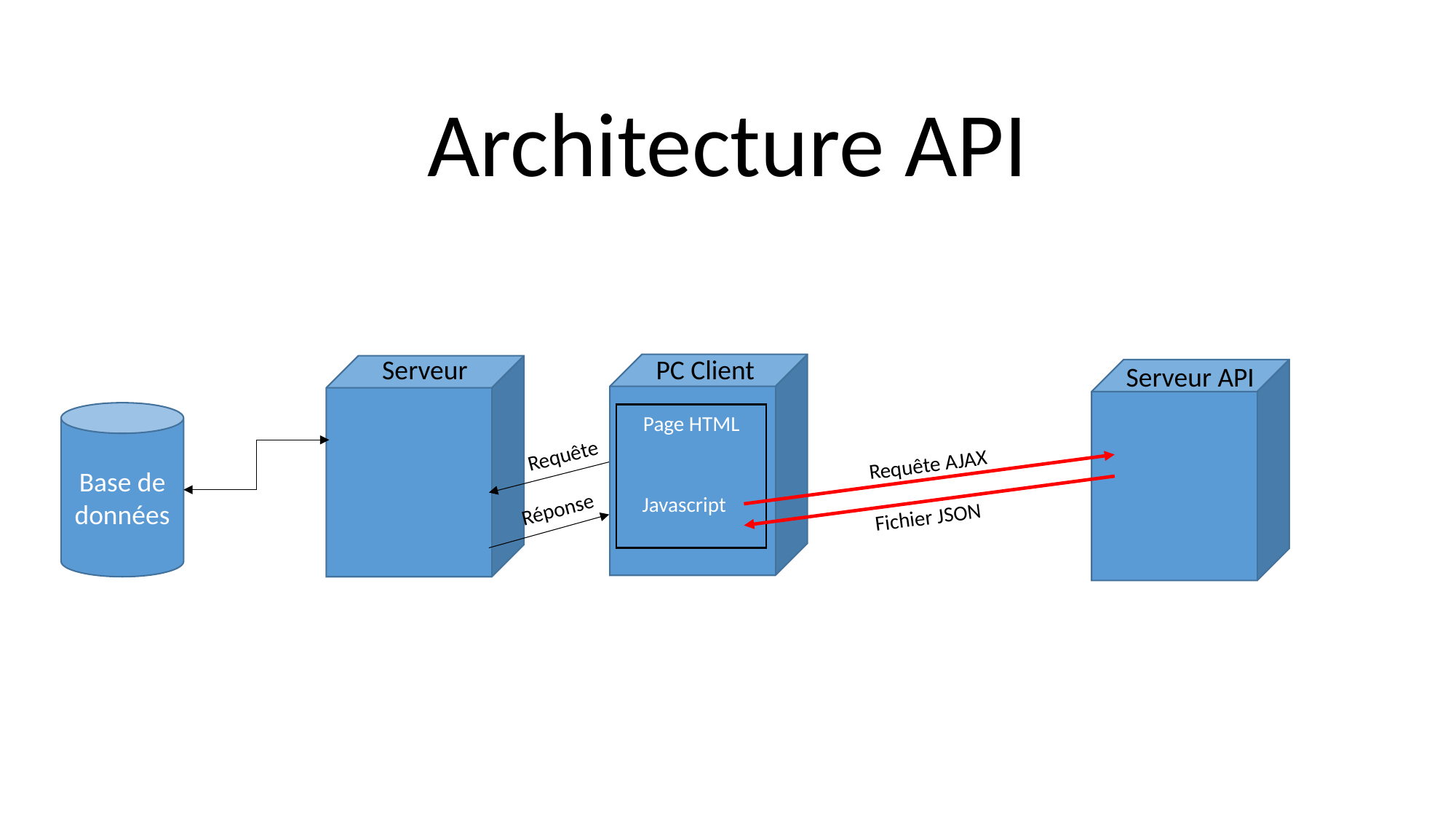

Architecture API
Serveur
PC Client

Serveur API

Base de données
Page HTML
Requête
Requête AJAX
Javascript
Réponse
Fichier JSON